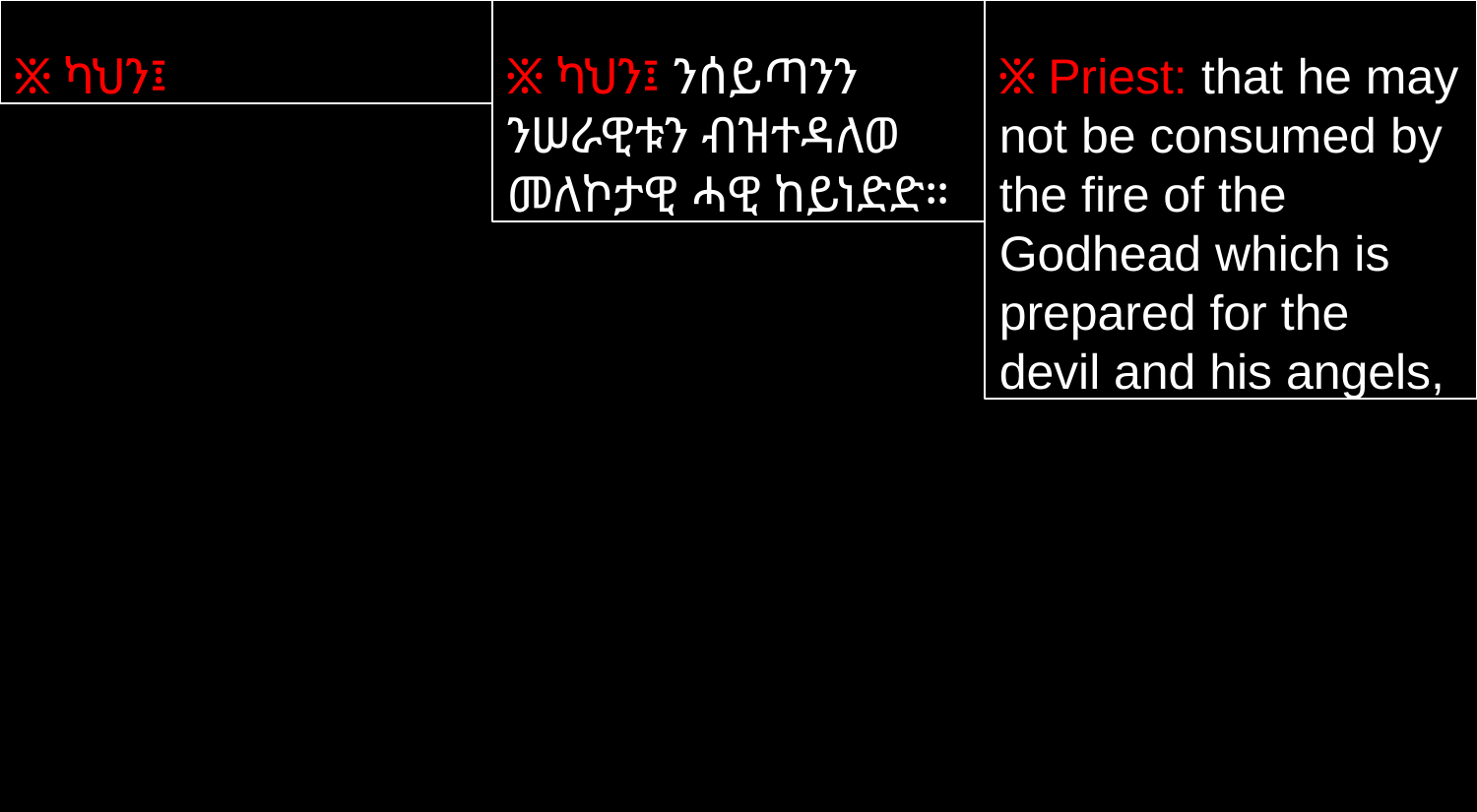

፠ ካህን፤

፠ ካህን፤ ንሰይጣንን ንሠራዊቱን ብዝተዳለወ መለኮታዊ ሓዊ ከይነድድ።

፠ Priest: that he may not be consumed by the fire of the Godhead which is prepared for the devil and his angels,